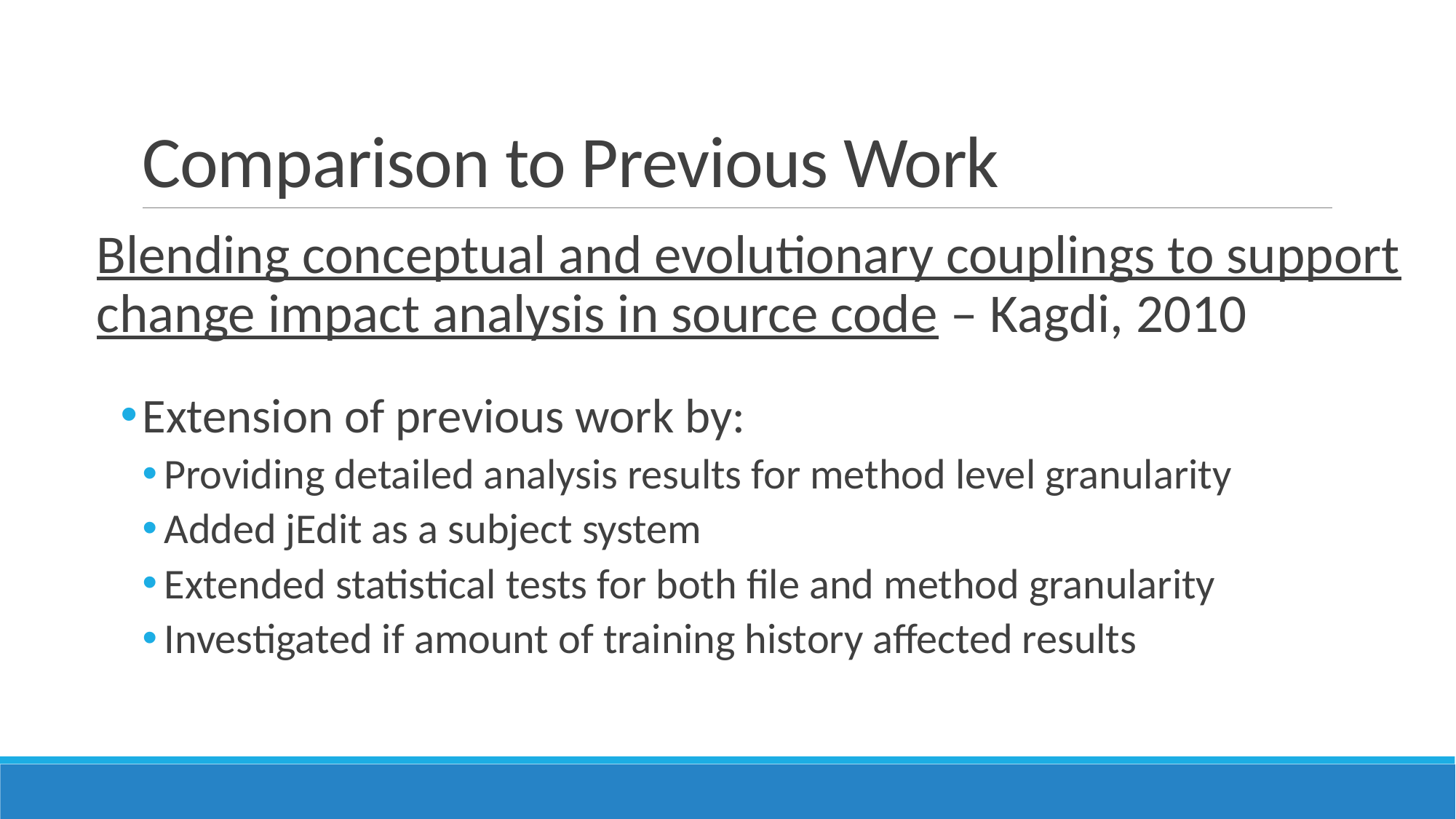

# Comparison to Previous Work
Blending conceptual and evolutionary couplings to support change impact analysis in source code – Kagdi, 2010

Extension of previous work by:
Providing detailed analysis results for method level granularity
Added jEdit as a subject system
Extended statistical tests for both file and method granularity
Investigated if amount of training history affected results